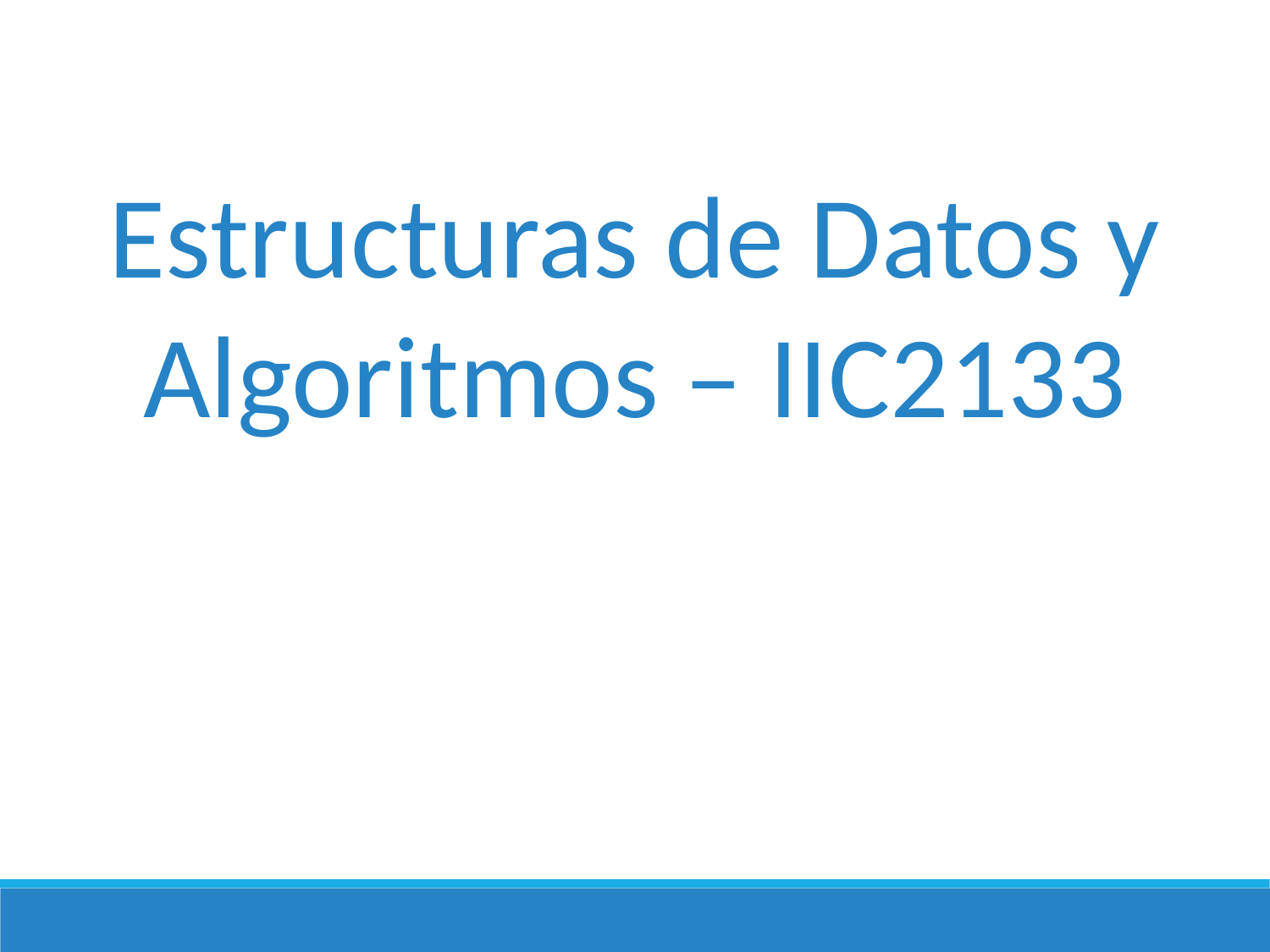

Estructuras de Datos y Algoritmos – IIC2133